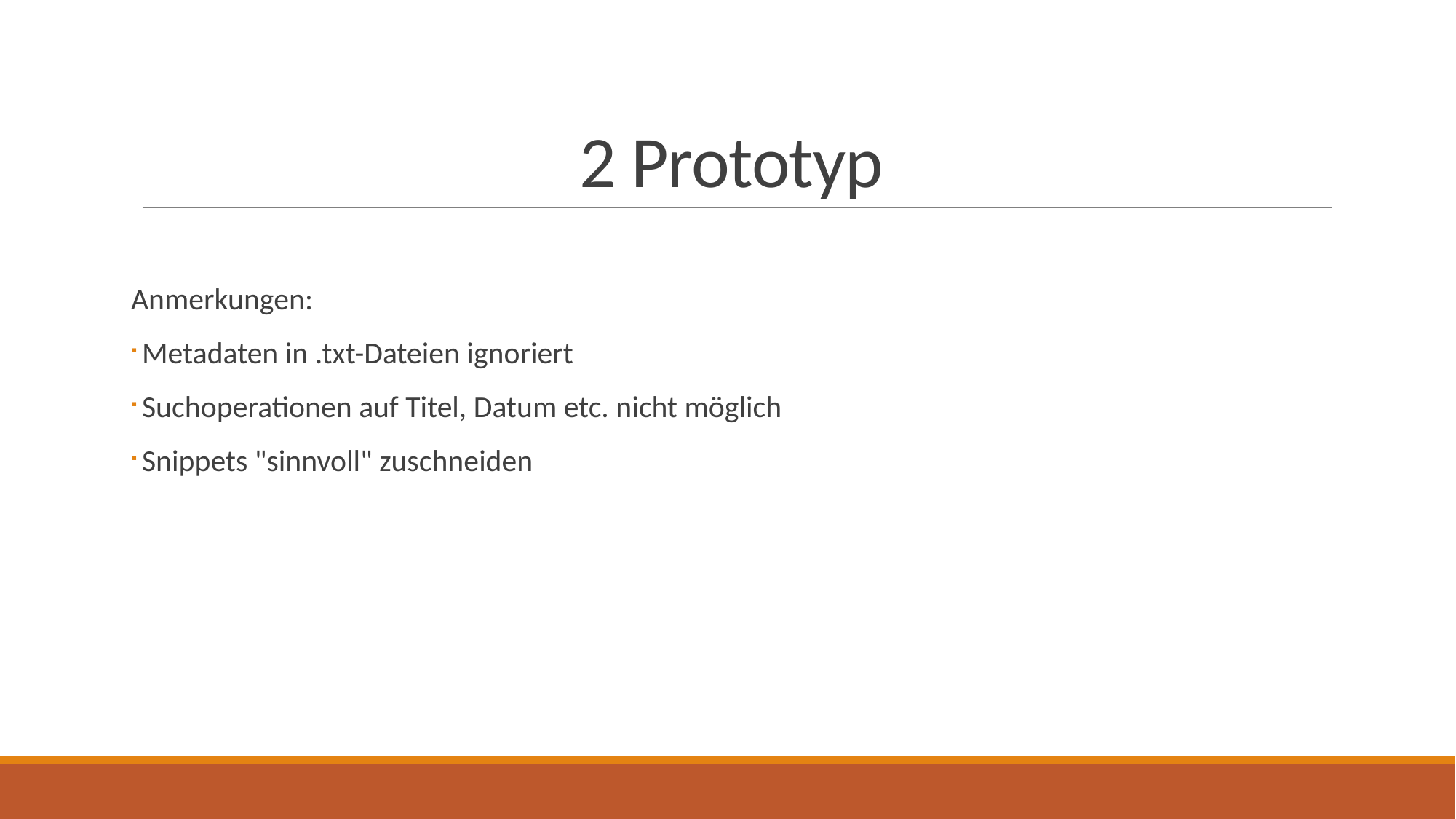

# 2 Prototyp

Anmerkungen:
Metadaten in .txt-Dateien ignoriert
Suchoperationen auf Titel, Datum etc. nicht möglich
Snippets "sinnvoll" zuschneiden